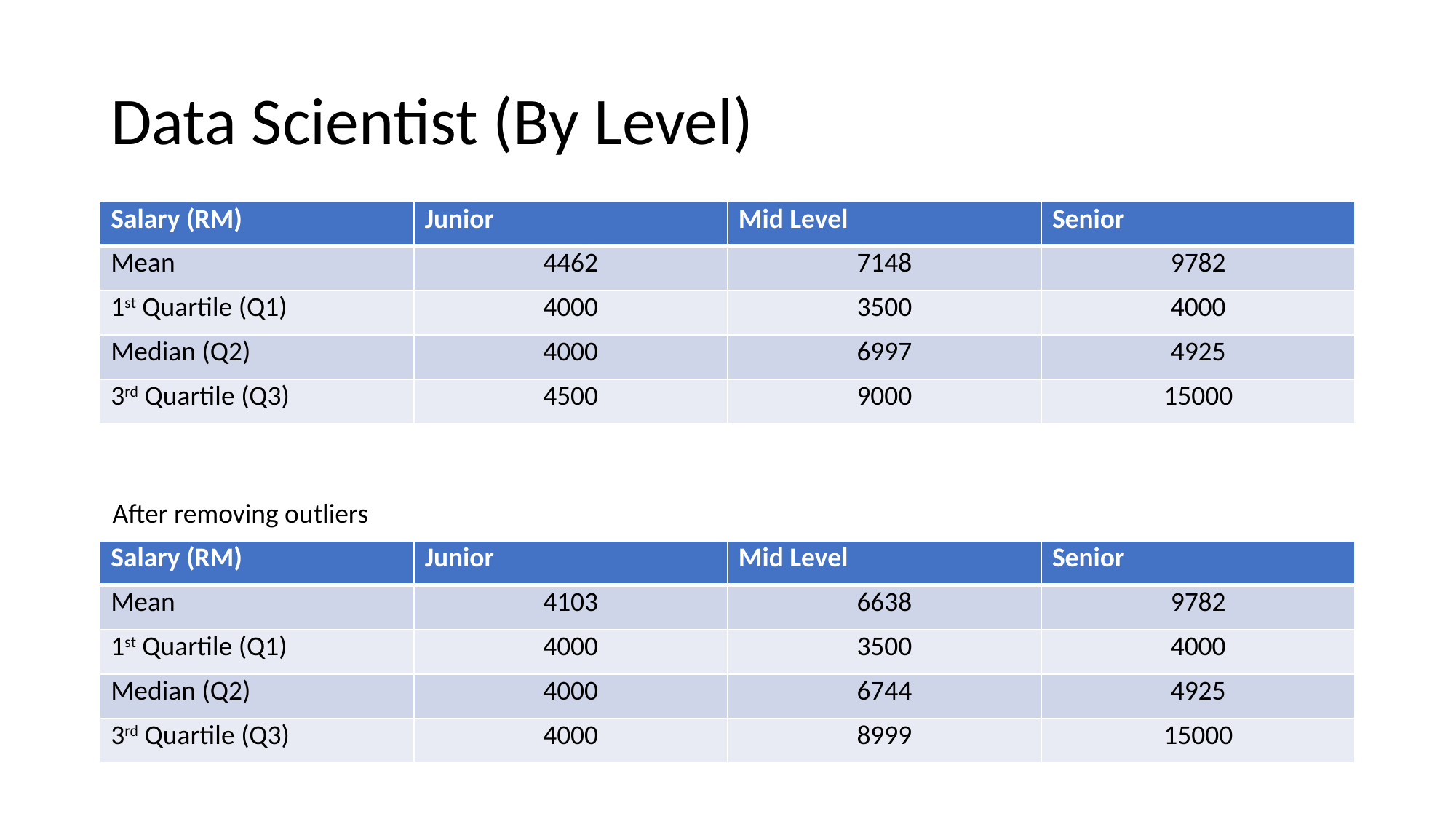

# Data Scientist (By Level)
| Salary (RM) | Junior | Mid Level | Senior |
| --- | --- | --- | --- |
| Mean | 4462 | 7148 | 9782 |
| 1st Quartile (Q1) | 4000 | 3500 | 4000 |
| Median (Q2) | 4000 | 6997 | 4925 |
| 3rd Quartile (Q3) | 4500 | 9000 | 15000 |
After removing outliers
| Salary (RM) | Junior | Mid Level | Senior |
| --- | --- | --- | --- |
| Mean | 4103 | 6638 | 9782 |
| 1st Quartile (Q1) | 4000 | 3500 | 4000 |
| Median (Q2) | 4000 | 6744 | 4925 |
| 3rd Quartile (Q3) | 4000 | 8999 | 15000 |